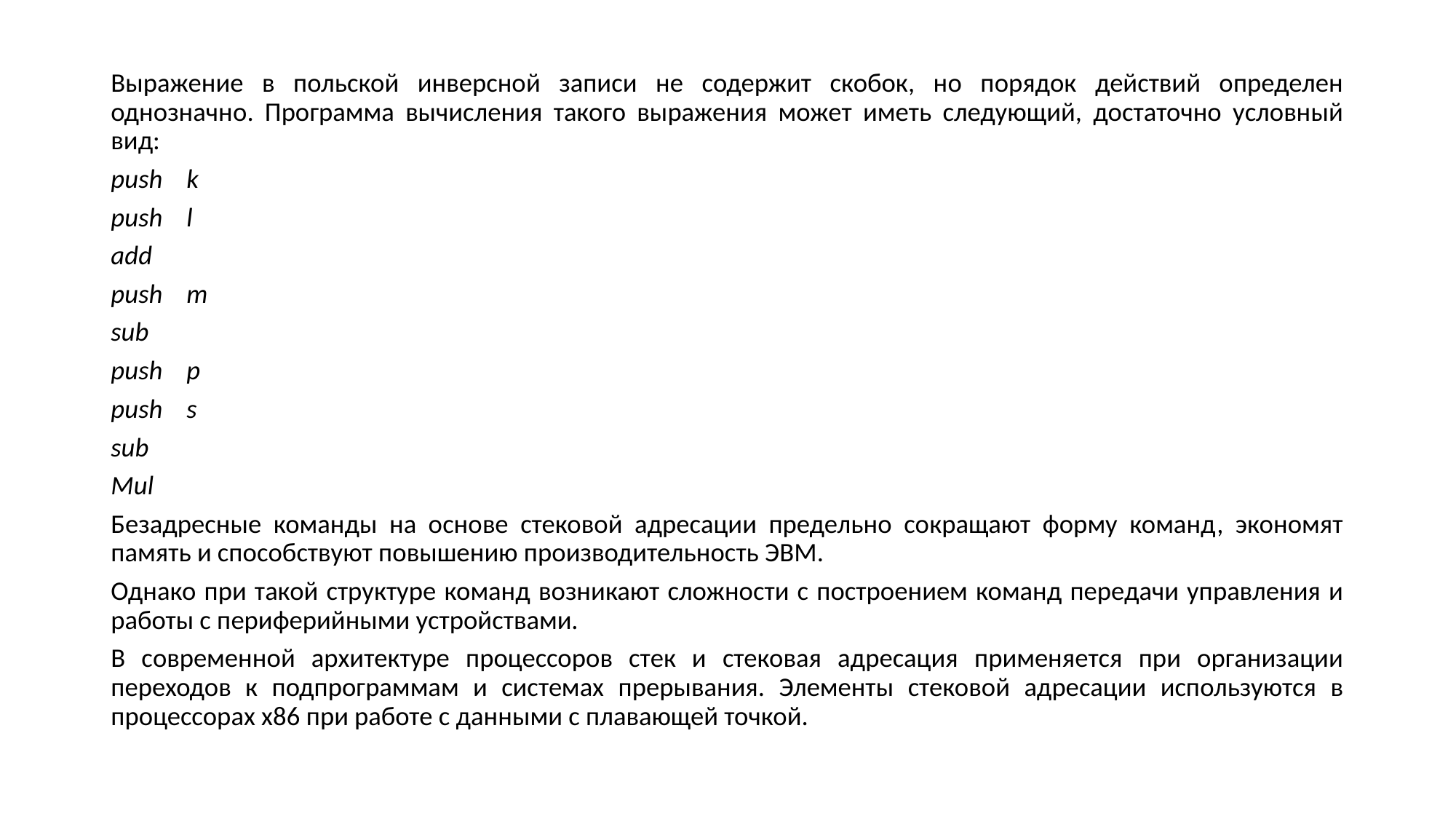

Выражение в польской инверсной записи не содержит скобок, но порядок действий определен однозначно. Программа вычисления такого выражения может иметь следующий, достаточно условный вид:
push    k
push    l
add
push    m
sub
push    p
push    s
sub
Mul
Безадресные команды на основе стековой адресации предельно сокращают форму команд, экономят память и способствуют повышению производительность ЭВМ.
Однако при такой структуре команд возникают сложности с построением команд передачи управления и работы с периферийными устройствами.
В современной архитектуре процессоров стек и стековая адресация применяется при организации переходов к подпрограммам и системах прерывания. Элементы стековой адресации используются в процессорах х86 при работе с данными с плавающей точкой.